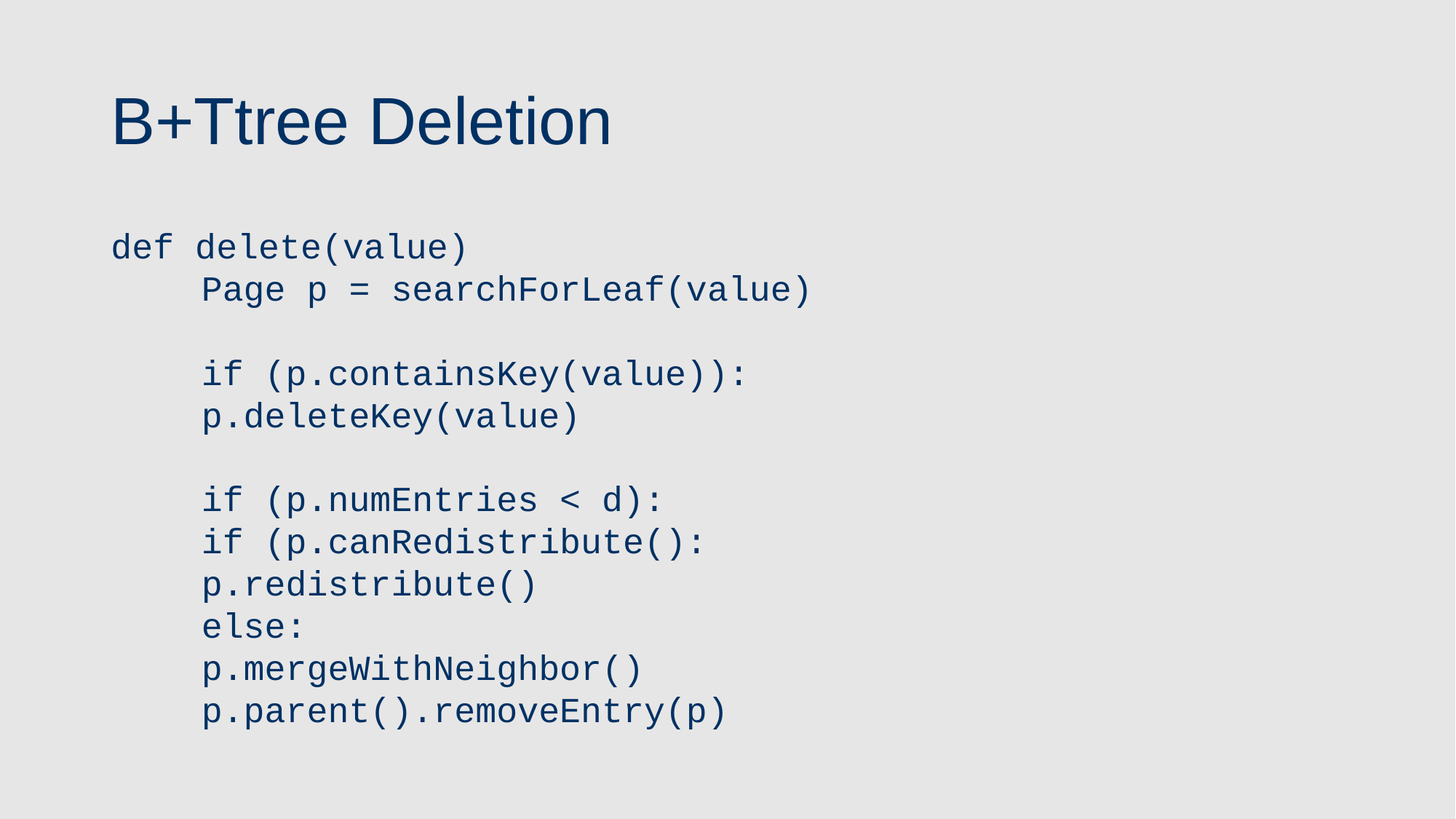

# B+Ttree Deletion
def delete(value)
	Page p = searchForLeaf(value)

	if (p.containsKey(value)):
		p.deleteKey(value)

		if (p.numEntries < d):
			if (p.canRedistribute():
				p.redistribute()
			else:
				p.mergeWithNeighbor()
				p.parent().removeEntry(p)